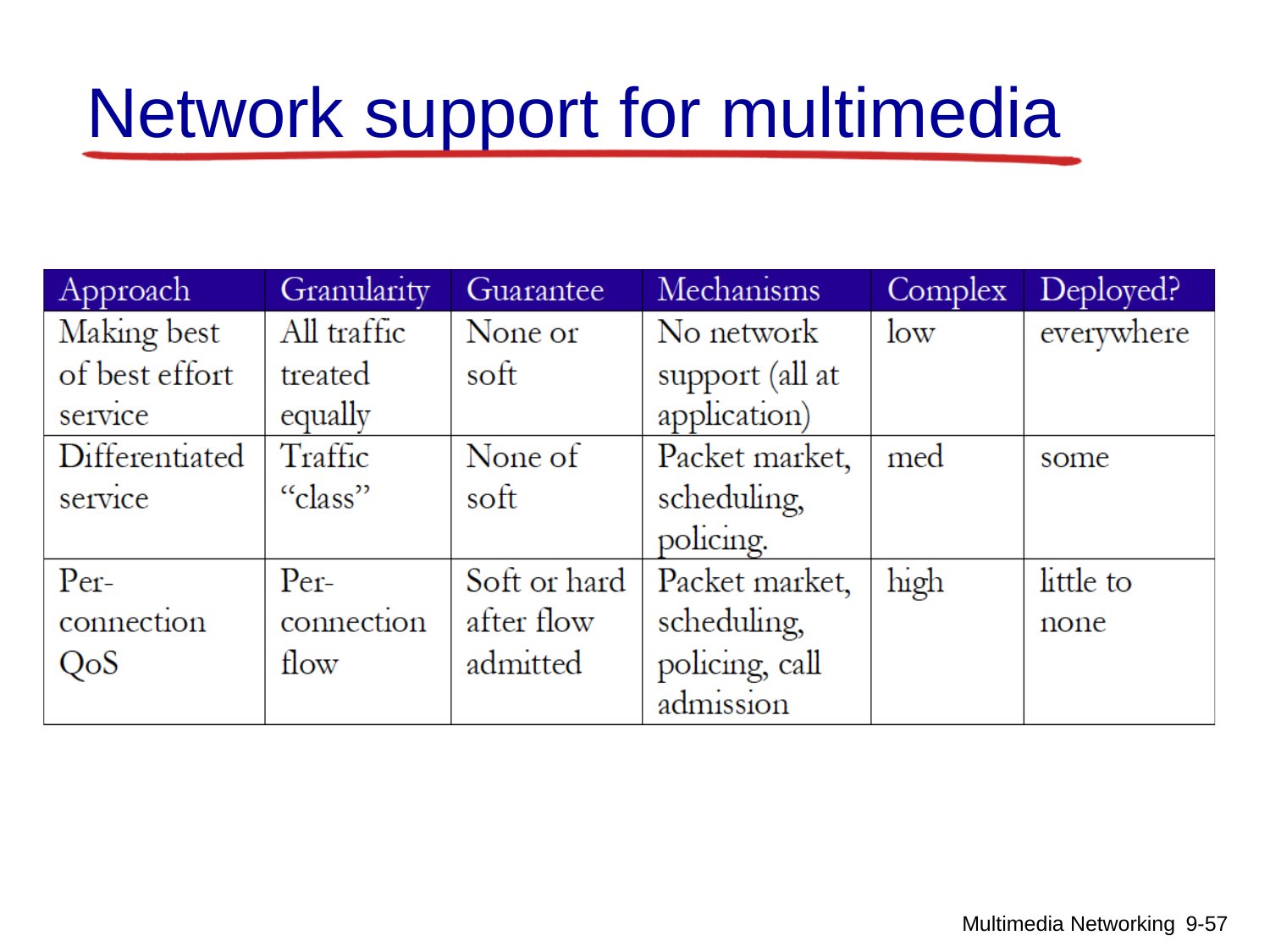

# Network support for multimedia

Multimedia Networking 9-57